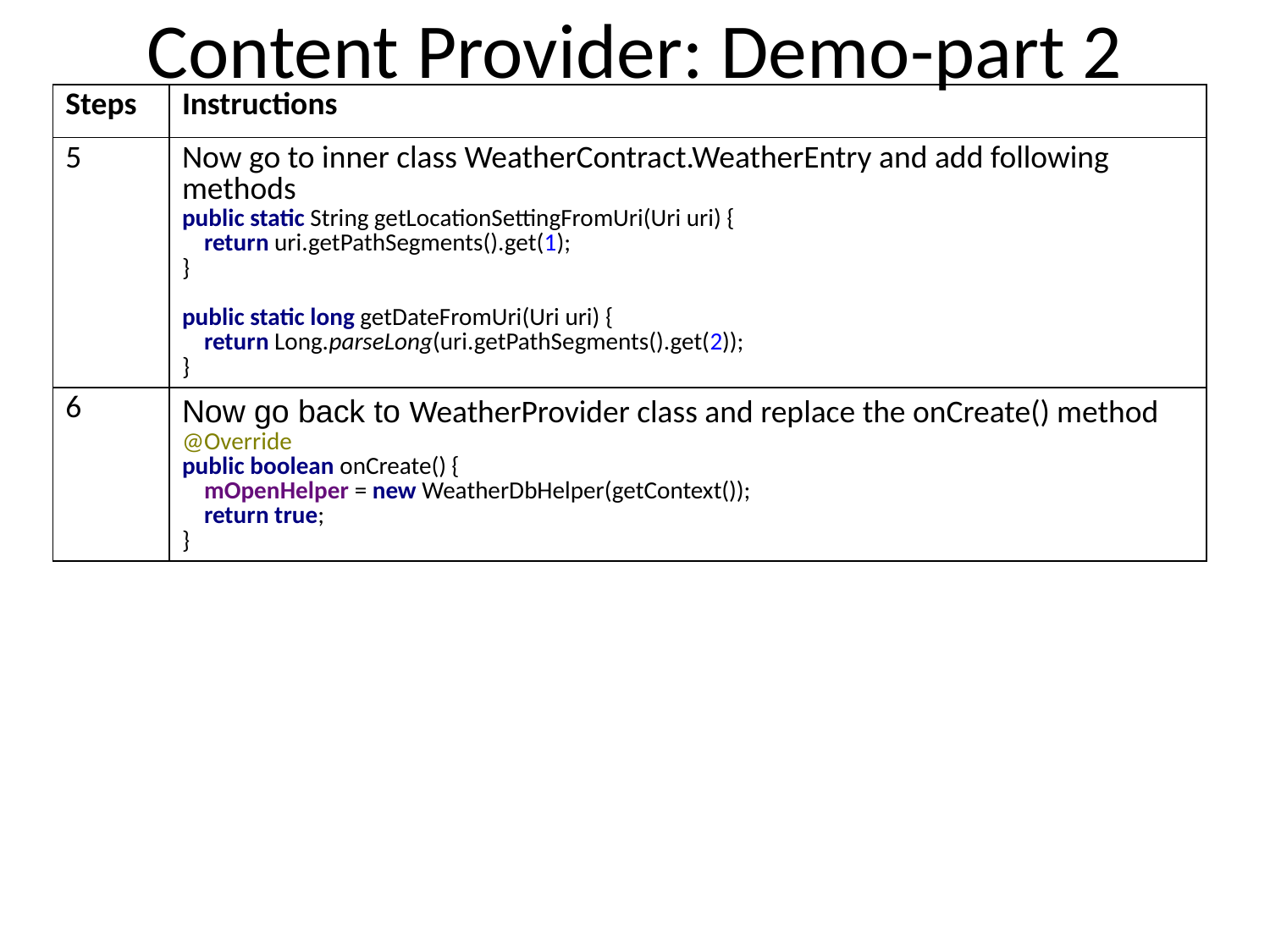

# Content Provider: Demo-part 2
| Steps | Instructions |
| --- | --- |
| 5 | Now go to inner class WeatherContract.WeatherEntry and add following methods public static String getLocationSettingFromUri(Uri uri) { return uri.getPathSegments().get(1); } public static long getDateFromUri(Uri uri) { return Long.parseLong(uri.getPathSegments().get(2)); } |
| 6 | Now go back to WeatherProvider class and replace the onCreate() method @Override public boolean onCreate() { mOpenHelper = new WeatherDbHelper(getContext()); return true; } |